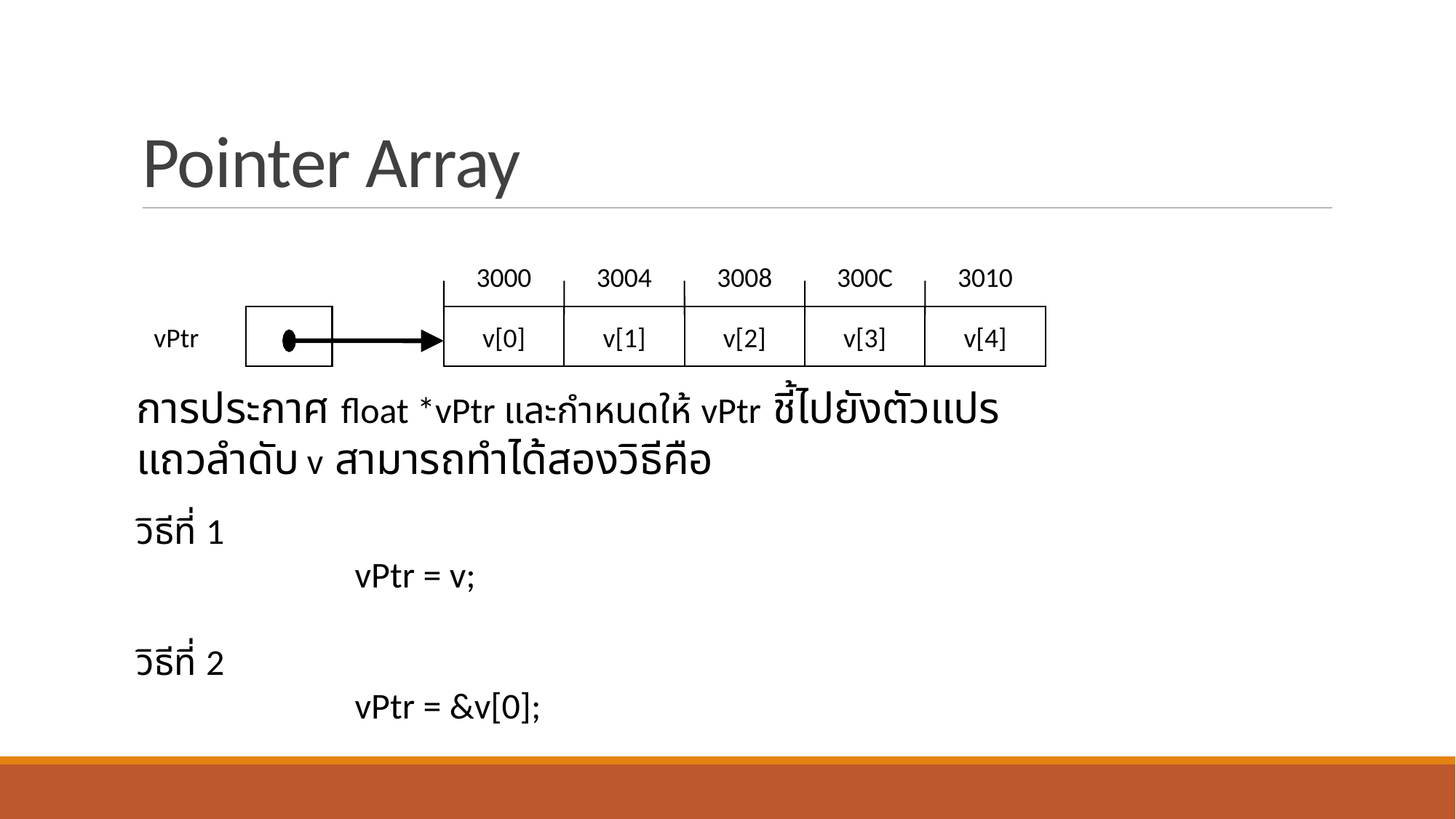

# Pointer Array
3000
3004
3008
300C
3010

v[0]
v[1]
v[2]
v[3]
v[4]
vPtr

การประกาศ float *vPtr และกำหนดให้ vPtr ชี้ไปยังตัวแปรแถวลำดับ v สามารถทำได้สองวิธีคือ

วิธีที่ 1
		vPtr = v;

วิธีที่ 2
		vPtr = &v[0];